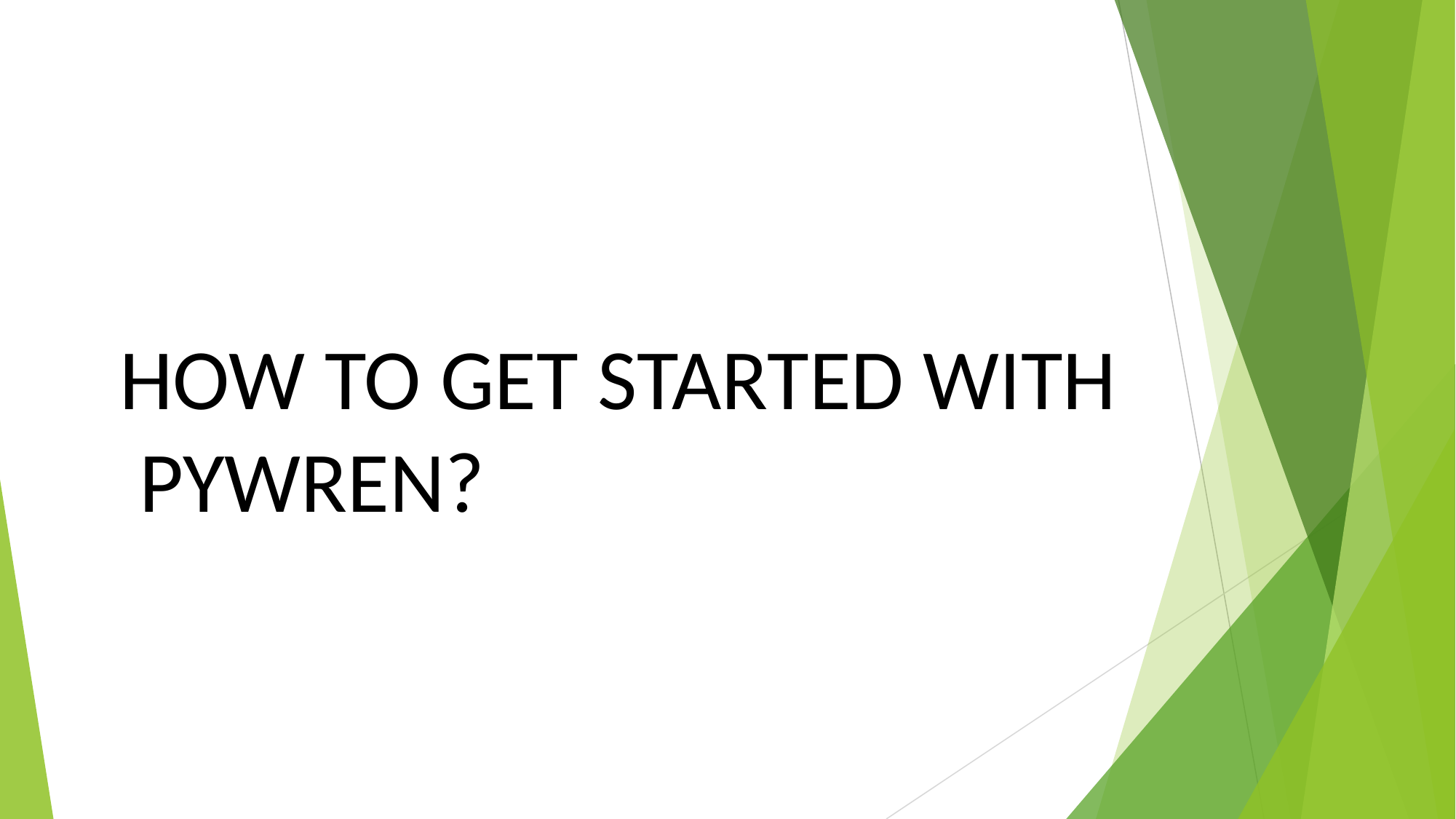

# HOW TO GET STARTED WITH  PYWREN?